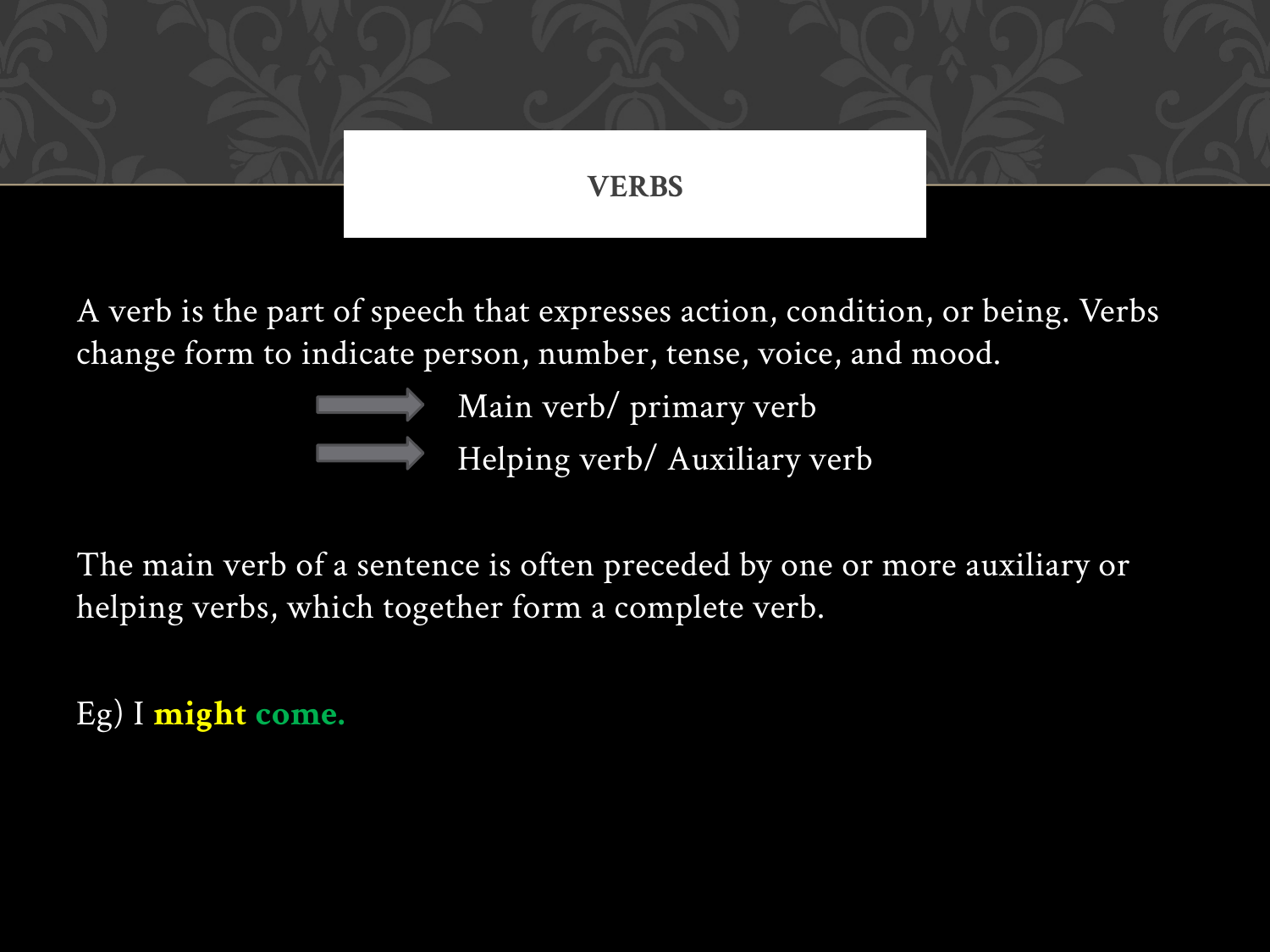

# verbs
A verb is the part of speech that expresses action, condition, or being. Verbs change form to indicate person, number, tense, voice, and mood.
			Main verb/ primary verb
			Helping verb/ Auxiliary verb

The main verb of a sentence is often preceded by one or more auxiliary or helping verbs, which together form a complete verb.

Eg) I might come.